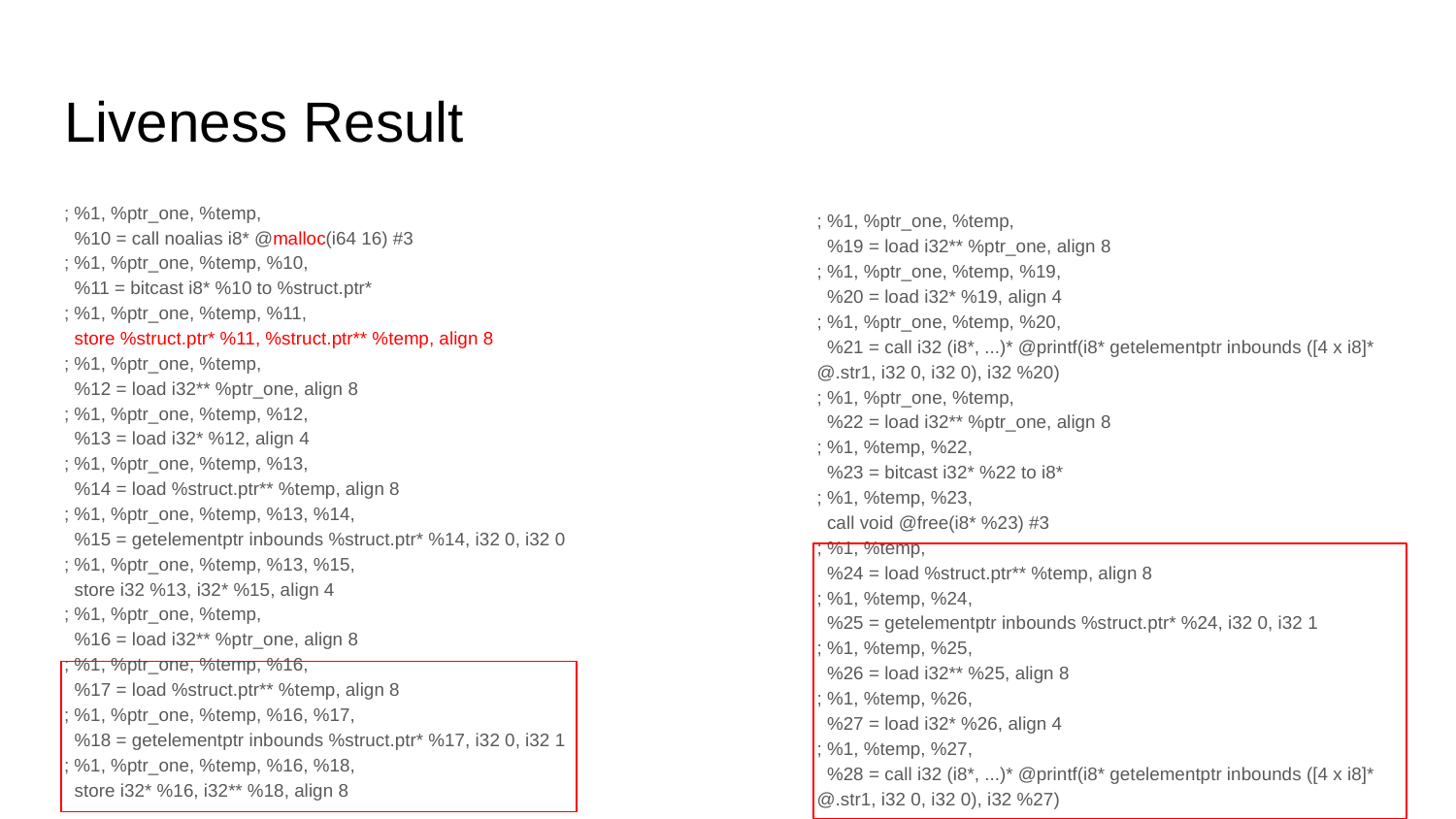

# Liveness Result
; %1, %ptr_one, %temp,
  %10 = call noalias i8* @malloc(i64 16) #3
; %1, %ptr_one, %temp, %10,
  %11 = bitcast i8* %10 to %struct.ptr*
; %1, %ptr_one, %temp, %11,
  store %struct.ptr* %11, %struct.ptr** %temp, align 8
; %1, %ptr_one, %temp,
  %12 = load i32** %ptr_one, align 8
; %1, %ptr_one, %temp, %12,
  %13 = load i32* %12, align 4
; %1, %ptr_one, %temp, %13,
  %14 = load %struct.ptr** %temp, align 8
; %1, %ptr_one, %temp, %13, %14,
  %15 = getelementptr inbounds %struct.ptr* %14, i32 0, i32 0
; %1, %ptr_one, %temp, %13, %15,
  store i32 %13, i32* %15, align 4
; %1, %ptr_one, %temp,
  %16 = load i32** %ptr_one, align 8
; %1, %ptr_one, %temp, %16,
  %17 = load %struct.ptr** %temp, align 8
; %1, %ptr_one, %temp, %16, %17,
  %18 = getelementptr inbounds %struct.ptr* %17, i32 0, i32 1
; %1, %ptr_one, %temp, %16, %18,
  store i32* %16, i32** %18, align 8

; %1, %ptr_one, %temp,
  %19 = load i32** %ptr_one, align 8
; %1, %ptr_one, %temp, %19,
  %20 = load i32* %19, align 4
; %1, %ptr_one, %temp, %20,
  %21 = call i32 (i8*, ...)* @printf(i8* getelementptr inbounds ([4 x i8]* @.str1, i32 0, i32 0), i32 %20)
; %1, %ptr_one, %temp,
  %22 = load i32** %ptr_one, align 8
; %1, %temp, %22,
  %23 = bitcast i32* %22 to i8*
; %1, %temp, %23,
  call void @free(i8* %23) #3
; %1, %temp,
  %24 = load %struct.ptr** %temp, align 8
; %1, %temp, %24,
  %25 = getelementptr inbounds %struct.ptr* %24, i32 0, i32 1
; %1, %temp, %25,
  %26 = load i32** %25, align 8
; %1, %temp, %26,
  %27 = load i32* %26, align 4
; %1, %temp, %27,
  %28 = call i32 (i8*, ...)* @printf(i8* getelementptr inbounds ([4 x i8]* @.str1, i32 0, i32 0), i32 %27)